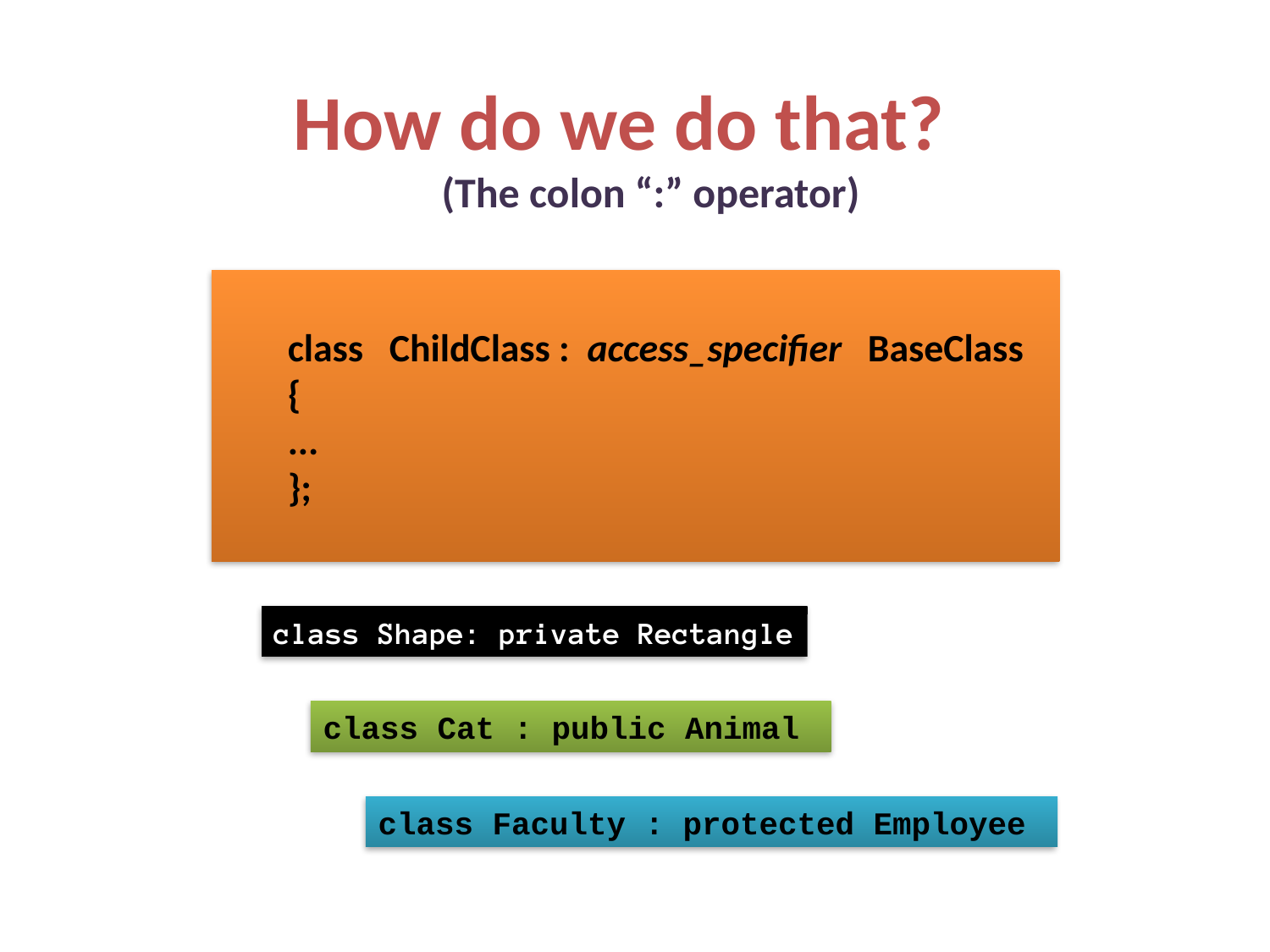

How do we do that?
(The colon “:” operator)

class   ChildClass :  access_specifier   BaseClass
{
...
};

class Shape: private Rectangle
class Cat : public Animal
class Faculty : protected Employee